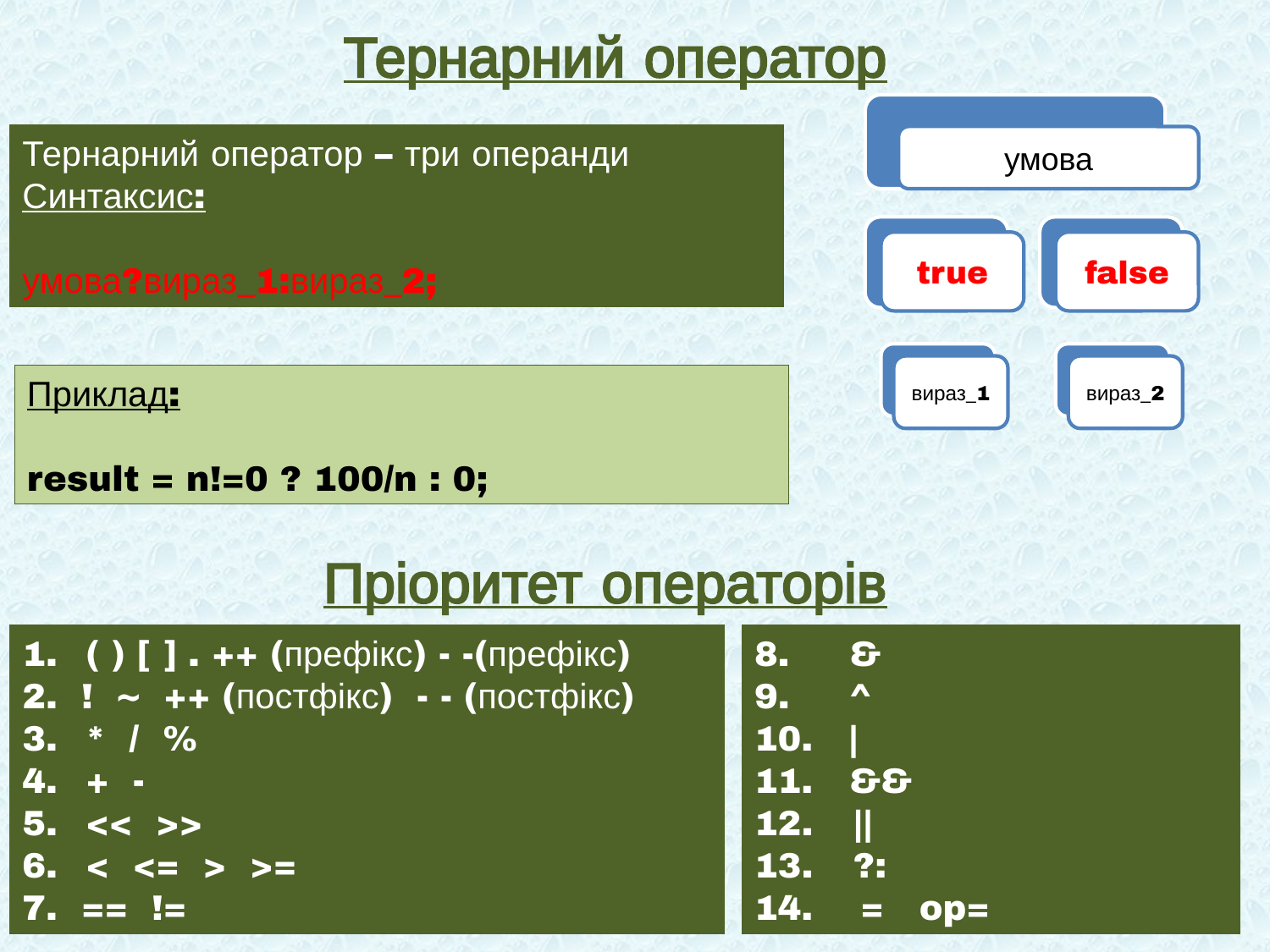

# Тернарний оператор
умова
true
вираз_1
false
вираз_2
Тернарний оператор – три операнди
Синтаксис:

умова?вираз_1:вираз_2;
Приклад:

result = n!=0 ? 100/n : 0;
Пріоритет операторів
8.     &
9.     ^
10.   |
11.   &&
   ||
   ?:
14.    =   op=
( ) [ ] . ++ (префікс) - -(префікс)
2.  !  ~  ++ (постфікс)  - - (постфікс)
*  /  %
+  -
<<  >>
<  <=  >  >=
7.  ==  !=